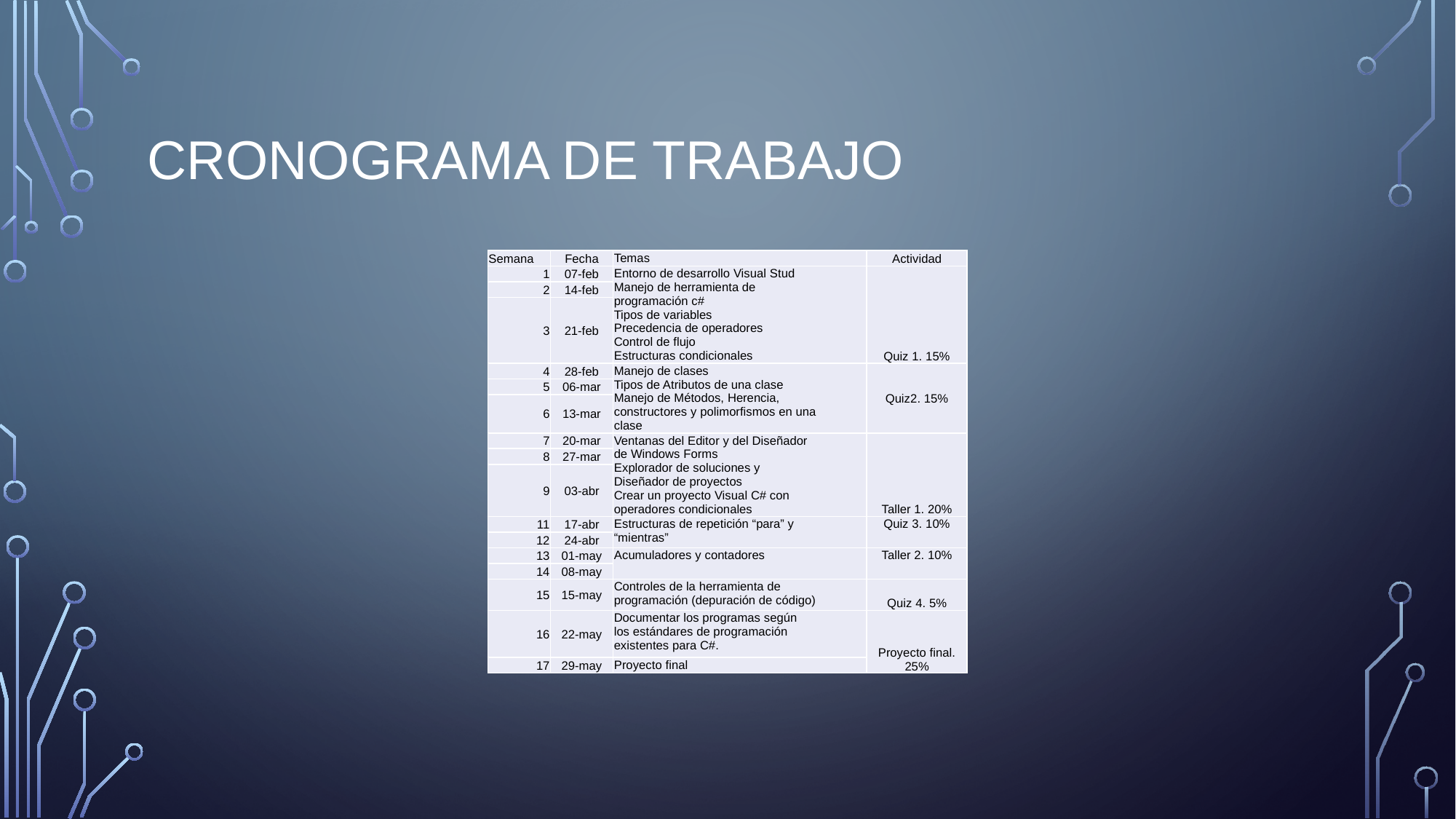

# Cronograma de trabajo
| Semana | Fecha | Temas | Actividad |
| --- | --- | --- | --- |
| 1 | 07-feb | Entorno de desarrollo Visual Stud Manejo de herramienta de programación c# Tipos de variables Precedencia de operadores Control de flujo Estructuras condicionales | Quiz 1. 15% |
| 2 | 14-feb |  |  |
| 3 | 21-feb |  |  |
| 4 | 28-feb | Manejo de clases Tipos de Atributos de una clase Manejo de Métodos, Herencia, constructores y polimorfismos en una clase | Quiz2. 15% |
| 5 | 06-mar |  |  |
| 6 | 13-mar |  |  |
| 7 | 20-mar | Ventanas del Editor y del Diseñador de Windows Forms Explorador de soluciones y Diseñador de proyectos Crear un proyecto Visual C# con operadores condicionales | Taller 1. 20% |
| 8 | 27-mar |  |  |
| 9 | 03-abr |  |  |
| 11 | 17-abr | Estructuras de repetición “para” y “mientras” | Quiz 3. 10% |
| 12 | 24-abr |  |  |
| 13 | 01-may | Acumuladores y contadores | Taller 2. 10% |
| 14 | 08-may |  |  |
| 15 | 15-may | Controles de la herramienta de programación (depuración de código) | Quiz 4. 5% |
| 16 | 22-may | Documentar los programas según los estándares de programación existentes para C#. | Proyecto final. 25% |
| 17 | 29-may | Proyecto final |  |